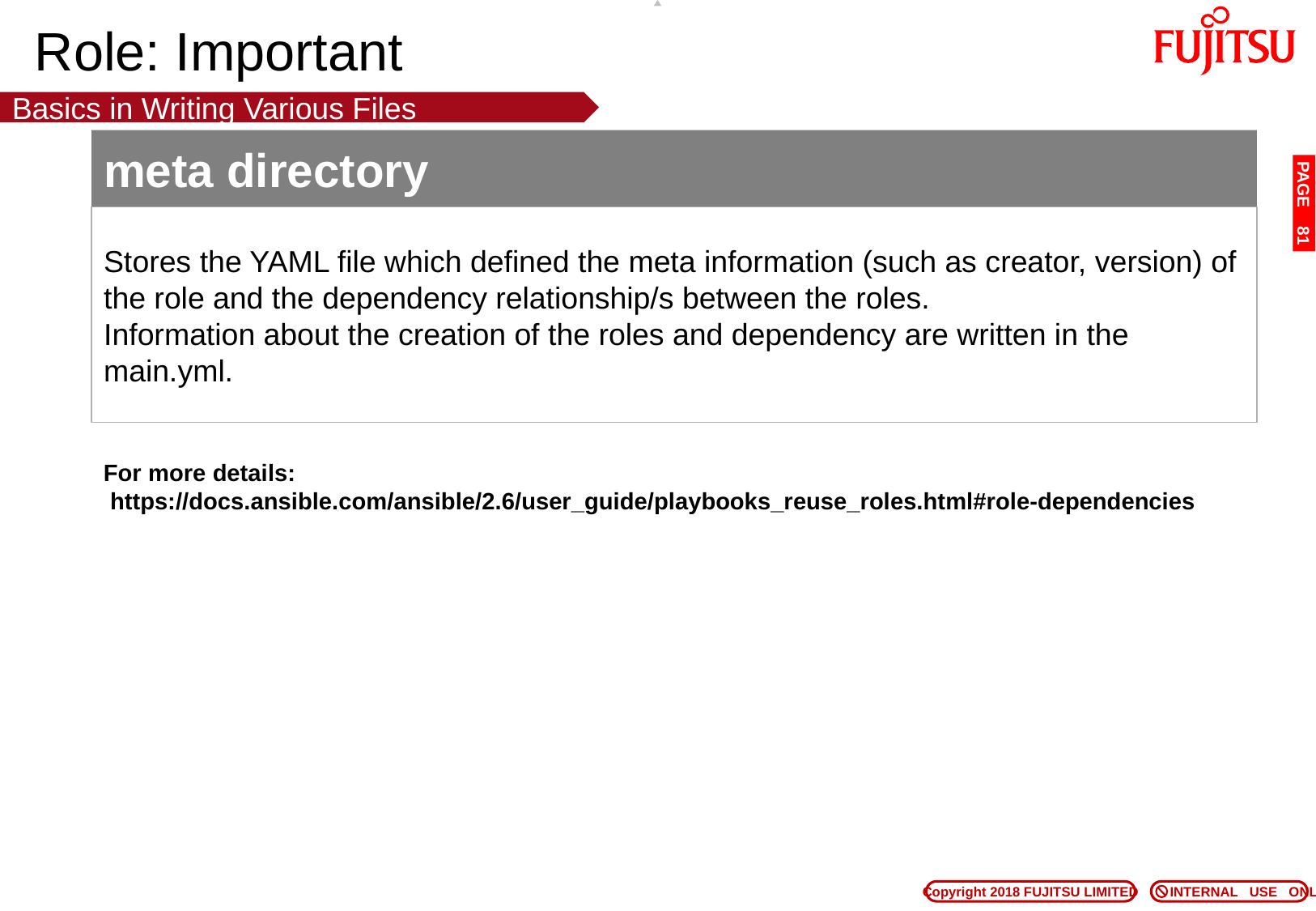

# Role: Important
Basics in Writing Various Files
meta directory
PAGE    81
Stores the YAML file which defined the meta information (such as creator, version) of the role and the dependency relationship/s between the roles.
Information about the creation of the roles and dependency are written in the main.yml.
For more details:
 https://docs.ansible.com/ansible/2.6/user_guide/playbooks_reuse_roles.html#role-dependencies